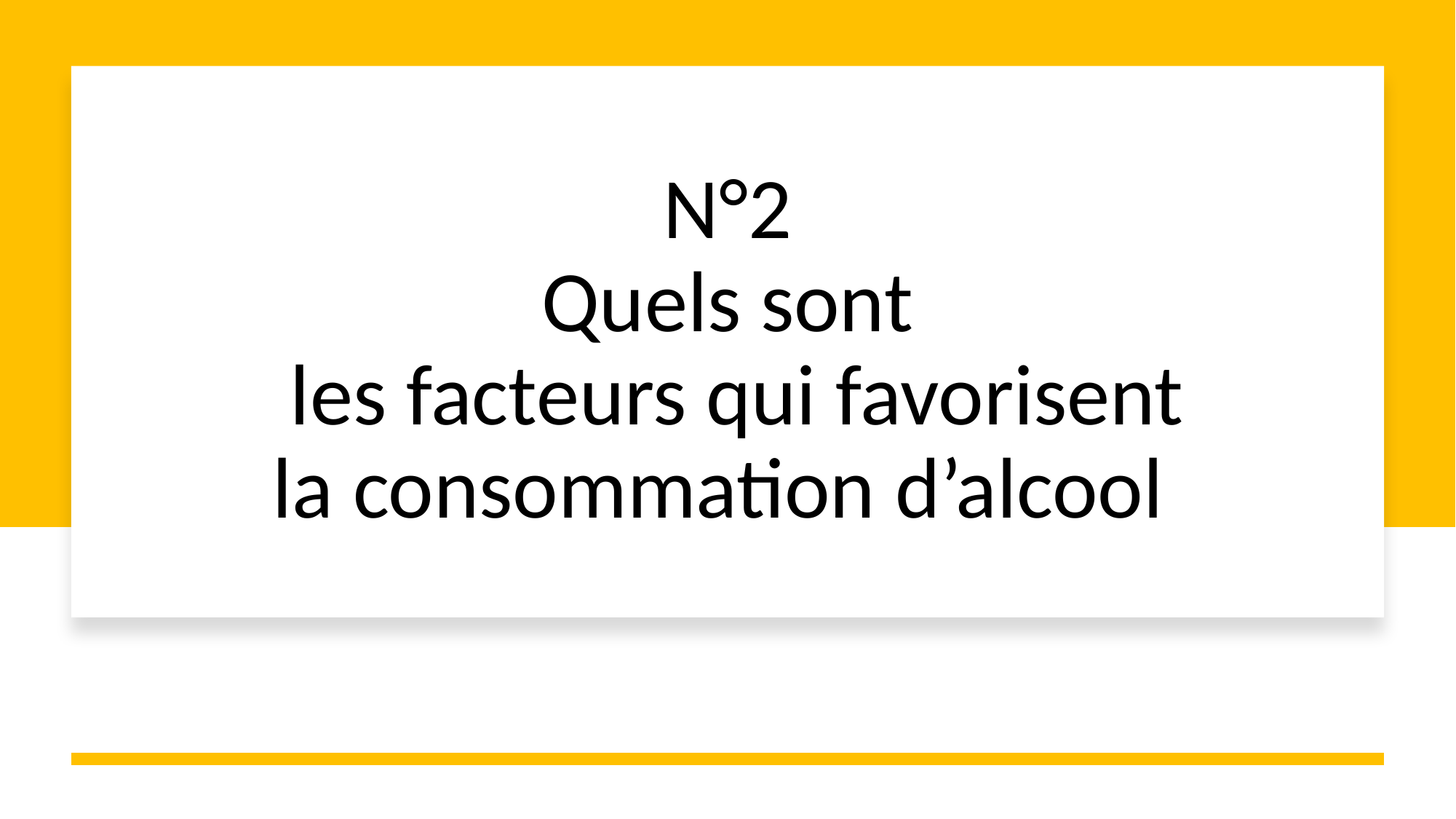

# N°2 Quels sont  les facteurs qui favorisent la consommation d’alcool